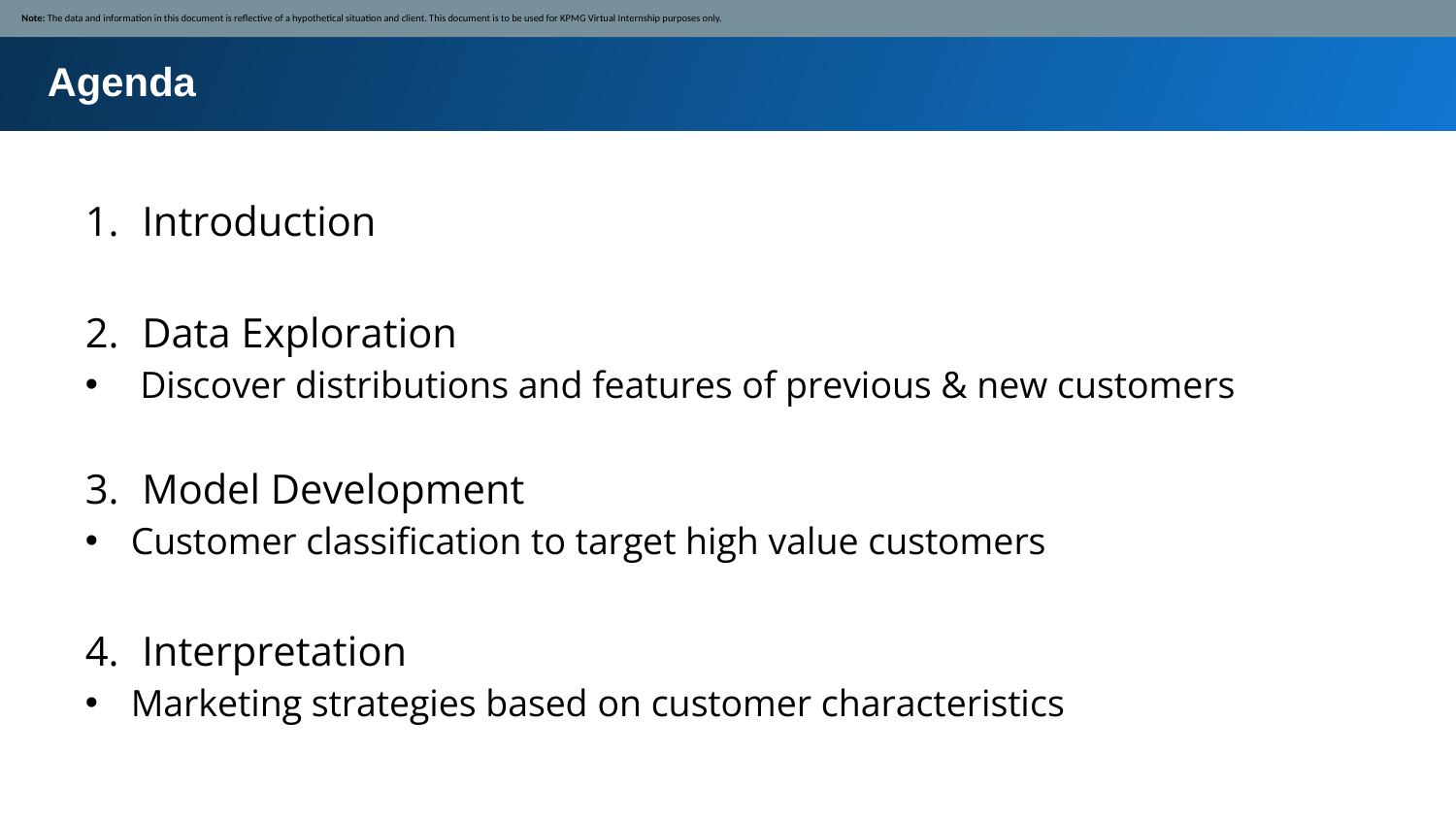

Note: The data and information in this document is reflective of a hypothetical situation and client. This document is to be used for KPMG Virtual Internship purposes only.
Agenda
Introduction

Data Exploration
Discover distributions and features of previous & new customers

Model Development
Customer classification to target high value customers

Interpretation
Marketing strategies based on customer characteristics